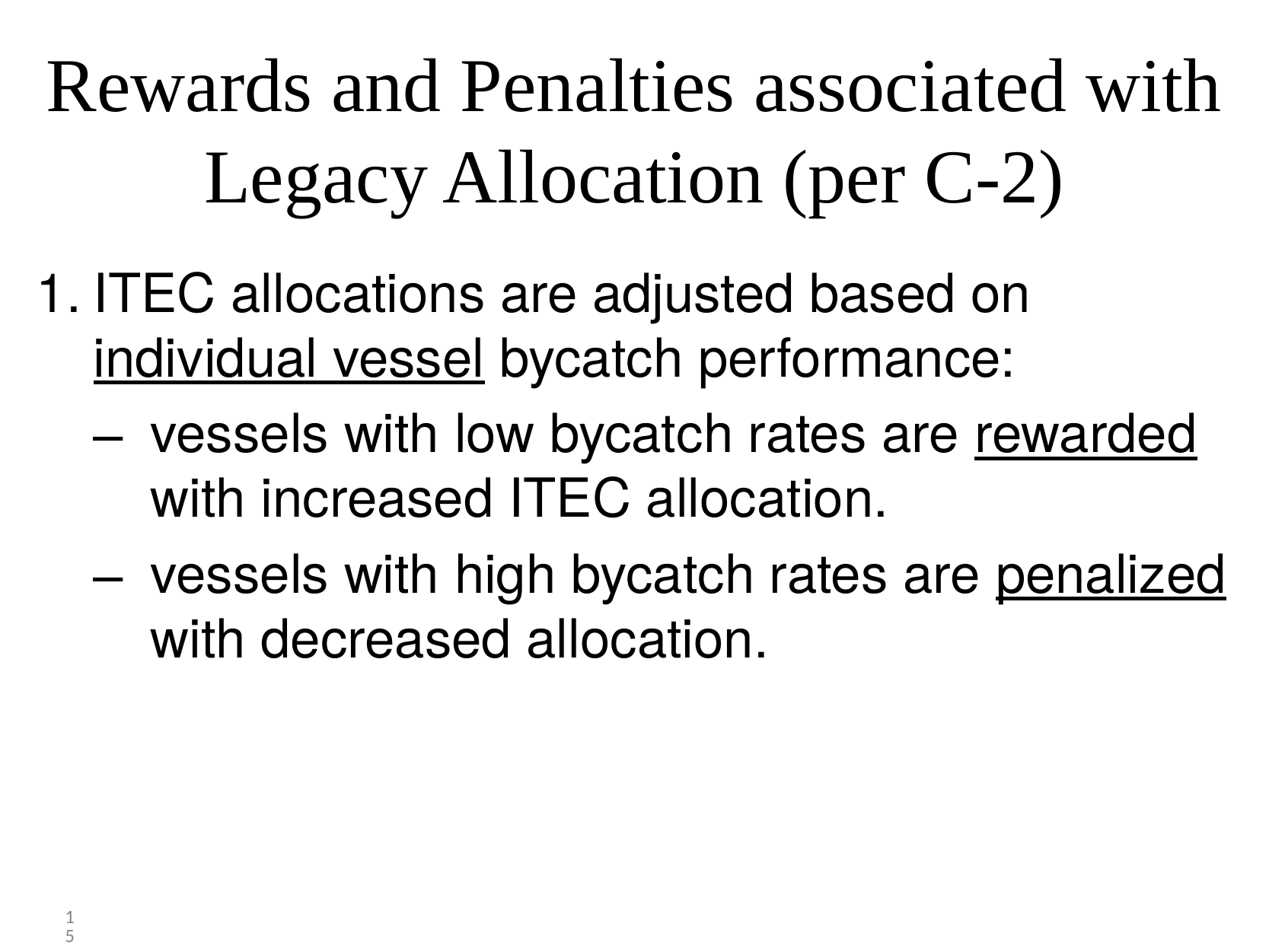

# Rewards and Penalties associated with Legacy Allocation (per C-2)
ITEC allocations are adjusted based on individual vessel bycatch performance:
vessels with low bycatch rates are rewarded with increased ITEC allocation.
vessels with high bycatch rates are penalized with decreased allocation.

15